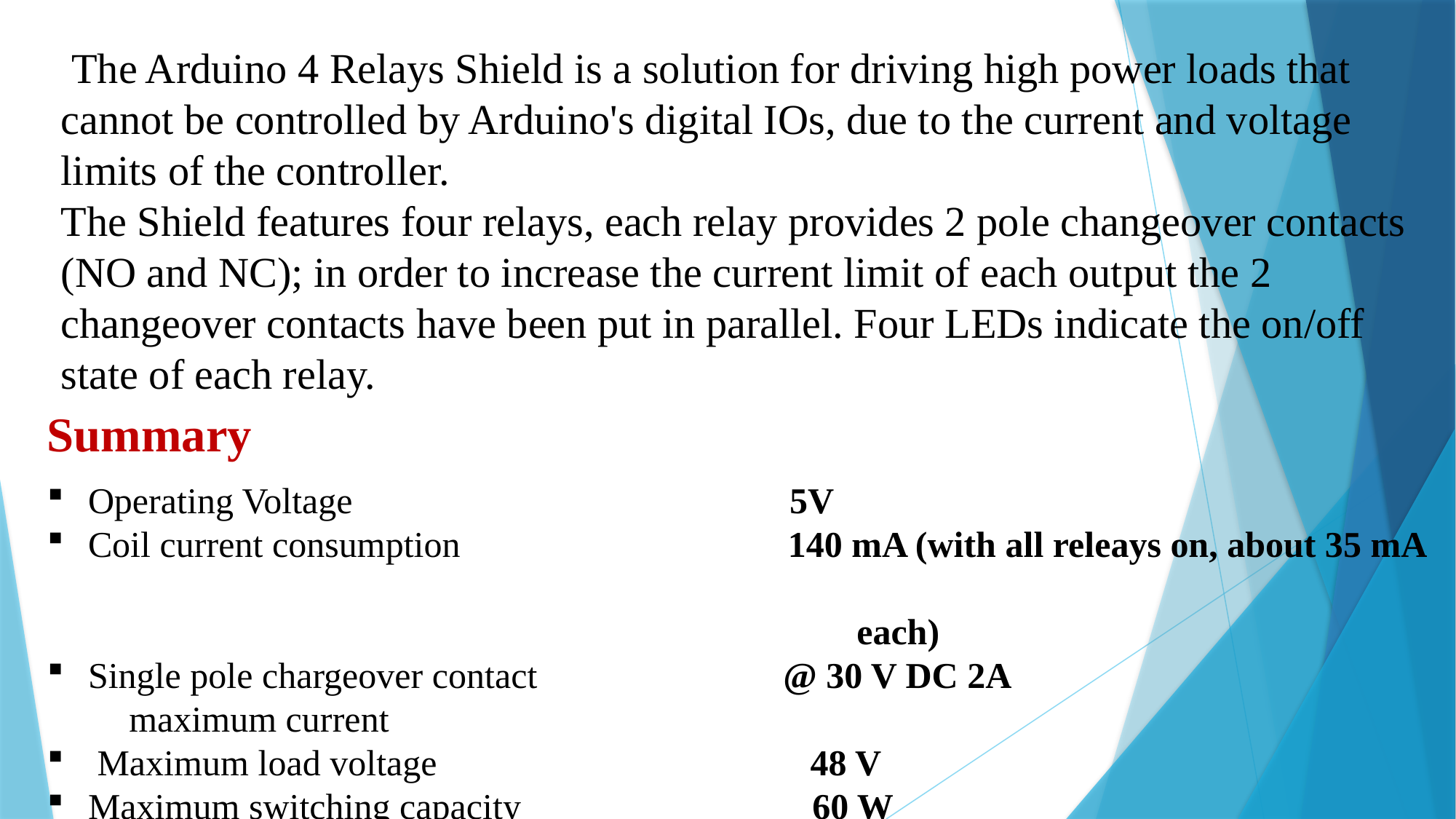

The Arduino 4 Relays Shield is a solution for driving high power loads that cannot be controlled by Arduino's digital IOs, due to the current and voltage limits of the controller.
The Shield features four relays, each relay provides 2 pole changeover contacts (NO and NC); in order to increase the current limit of each output the 2 changeover contacts have been put in parallel. Four LEDs indicate the on/off state of each relay.
Summary

Operating Voltage                                                5V
Coil current consumption                                    140 mA (with all releays on, about 35 mA
                                                                                         each)
Single pole chargeover contact                           @ 30 V DC 2A
         maximum current
 Maximum load voltage                                         48 V
Maximum switching capacity                                60 W